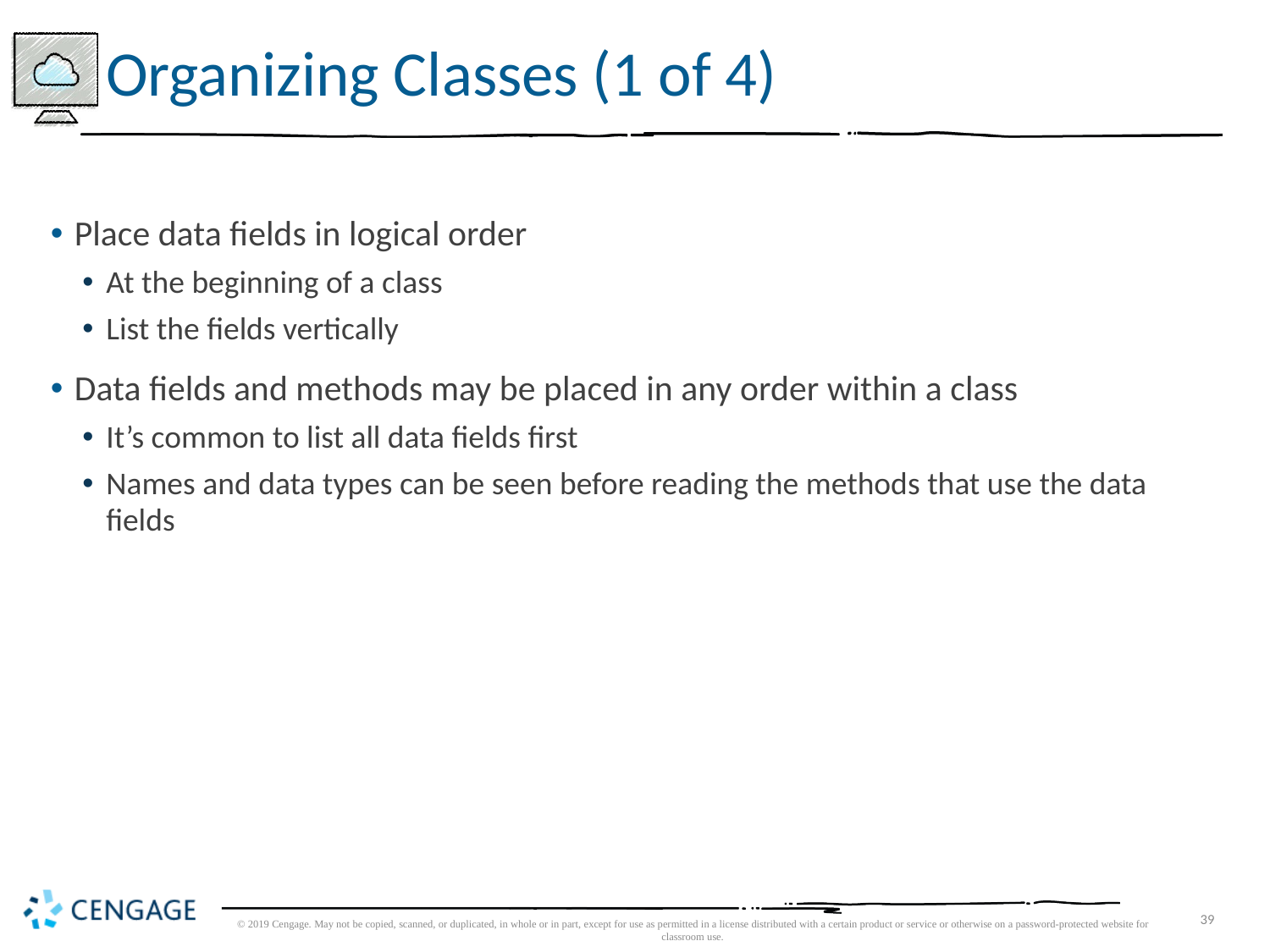

# Organizing Classes (1 of 4)
Place data fields in logical order
At the beginning of a class
List the fields vertically
Data fields and methods may be placed in any order within a class
It’s common to list all data fields first
Names and data types can be seen before reading the methods that use the data fields

© 2019 Cengage. May not be copied, scanned, or duplicated, in whole or in part, except for use as permitted in a license distributed with a certain product or service or otherwise on a password-protected website for classroom use.